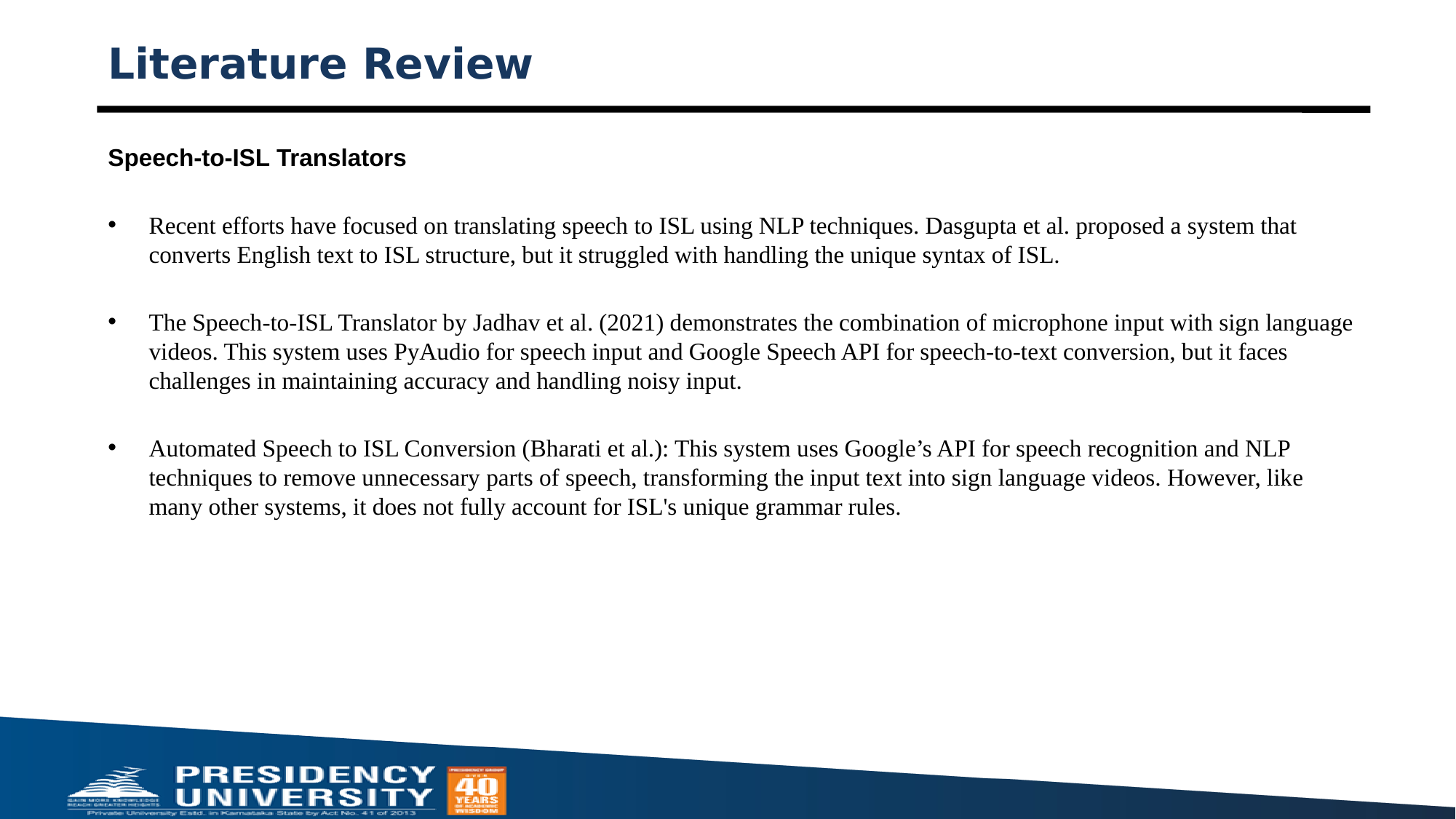

# Literature Review
Speech-to-ISL Translators

Recent efforts have focused on translating speech to ISL using NLP techniques. Dasgupta et al. proposed a system that converts English text to ISL structure, but it struggled with handling the unique syntax of ISL.

The Speech-to-ISL Translator by Jadhav et al. (2021) demonstrates the combination of microphone input with sign language videos. This system uses PyAudio for speech input and Google Speech API for speech-to-text conversion, but it faces challenges in maintaining accuracy and handling noisy input.

Automated Speech to ISL Conversion (Bharati et al.): This system uses Google’s API for speech recognition and NLP techniques to remove unnecessary parts of speech, transforming the input text into sign language videos. However, like many other systems, it does not fully account for ISL's unique grammar rules.